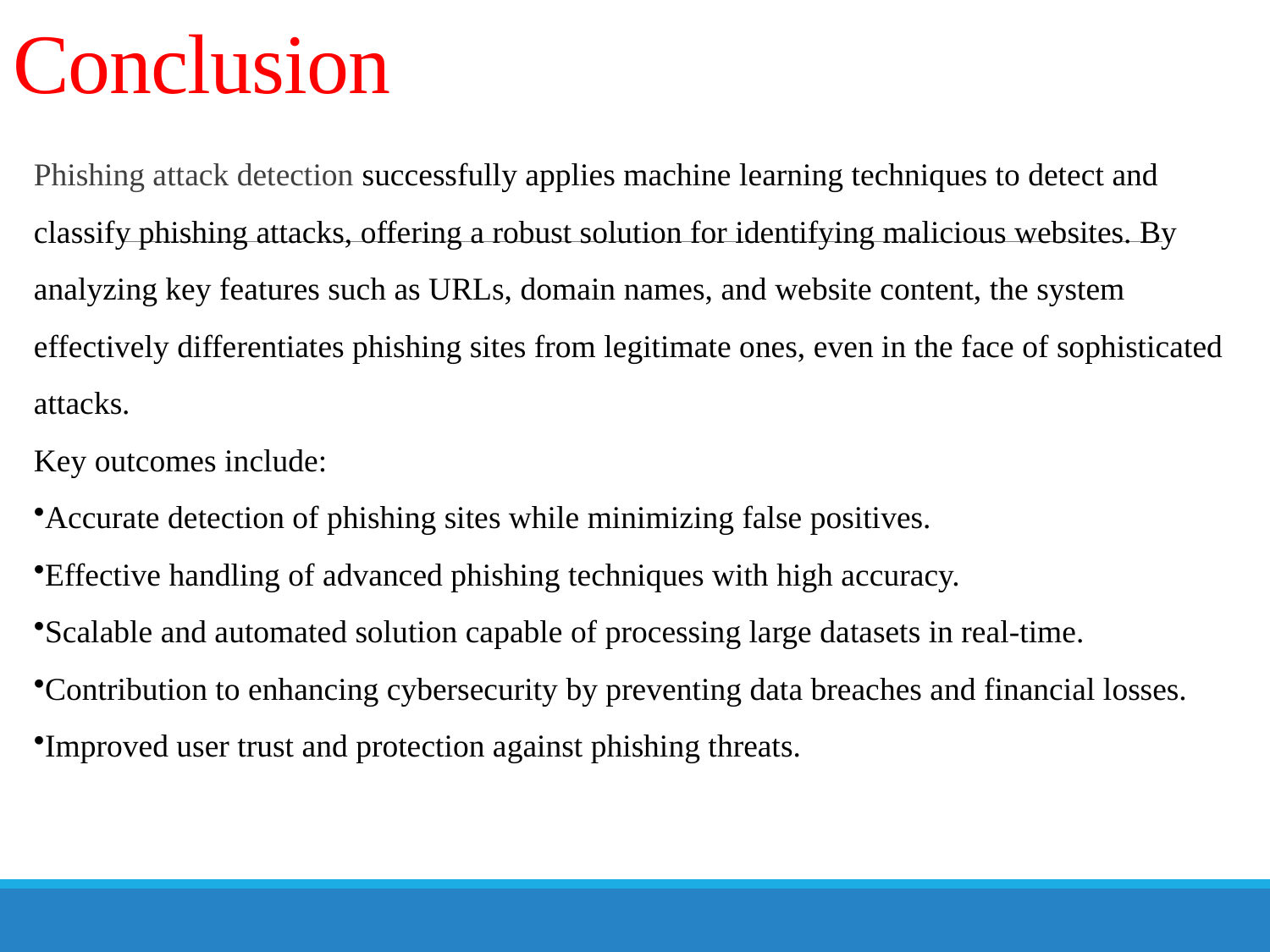

# Conclusion
14

Phishing attack detection successfully applies machine learning techniques to detect and classify phishing attacks, offering a robust solution for identifying malicious websites. By analyzing key features such as URLs, domain names, and website content, the system effectively differentiates phishing sites from legitimate ones, even in the face of sophisticated attacks.
Key outcomes include:
Accurate detection of phishing sites while minimizing false positives.
Effective handling of advanced phishing techniques with high accuracy.
Scalable and automated solution capable of processing large datasets in real-time.
Contribution to enhancing cybersecurity by preventing data breaches and financial losses.
Improved user trust and protection against phishing threats.